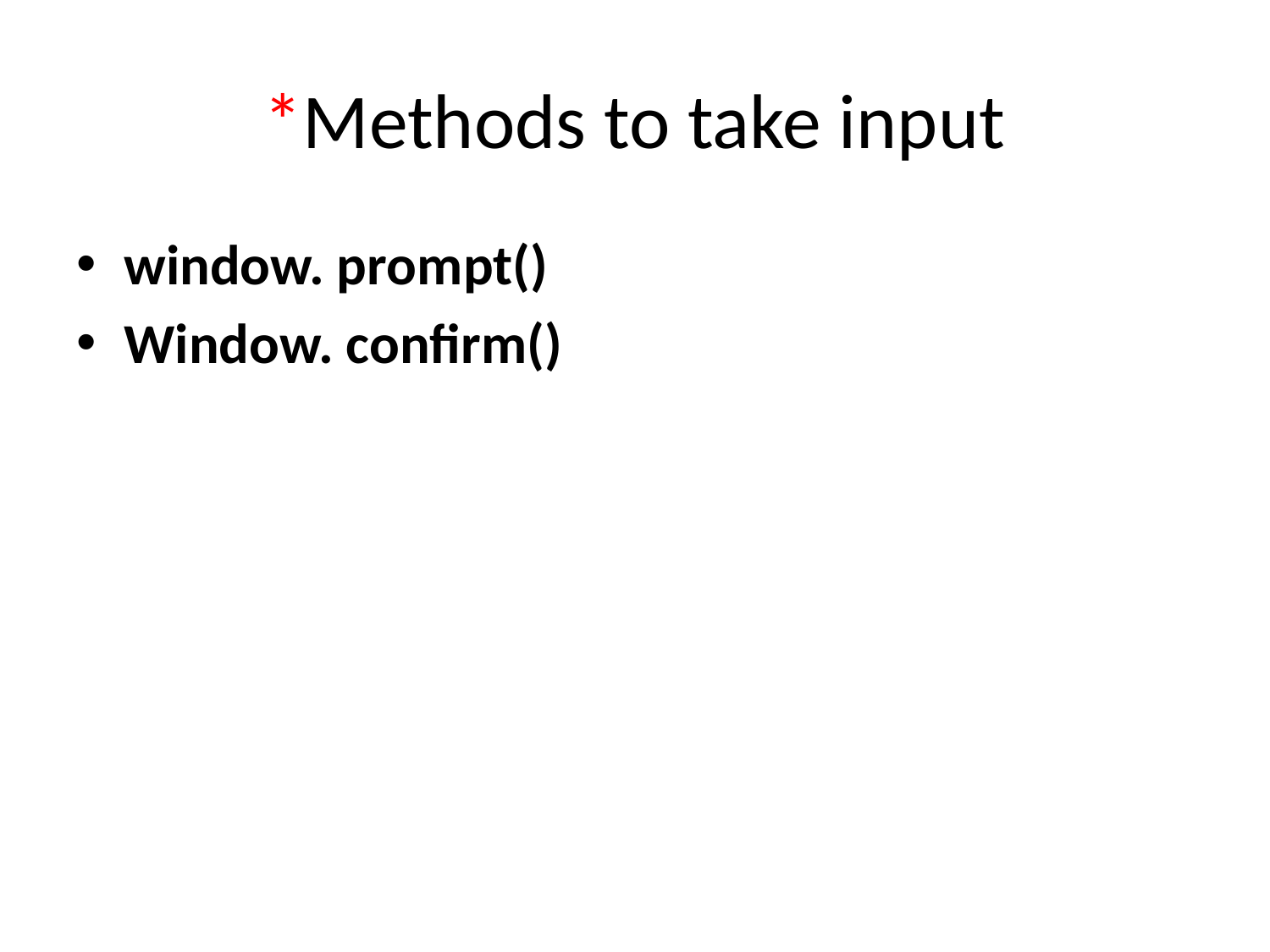

# *Methods to take input
window. prompt()
Window. confirm()